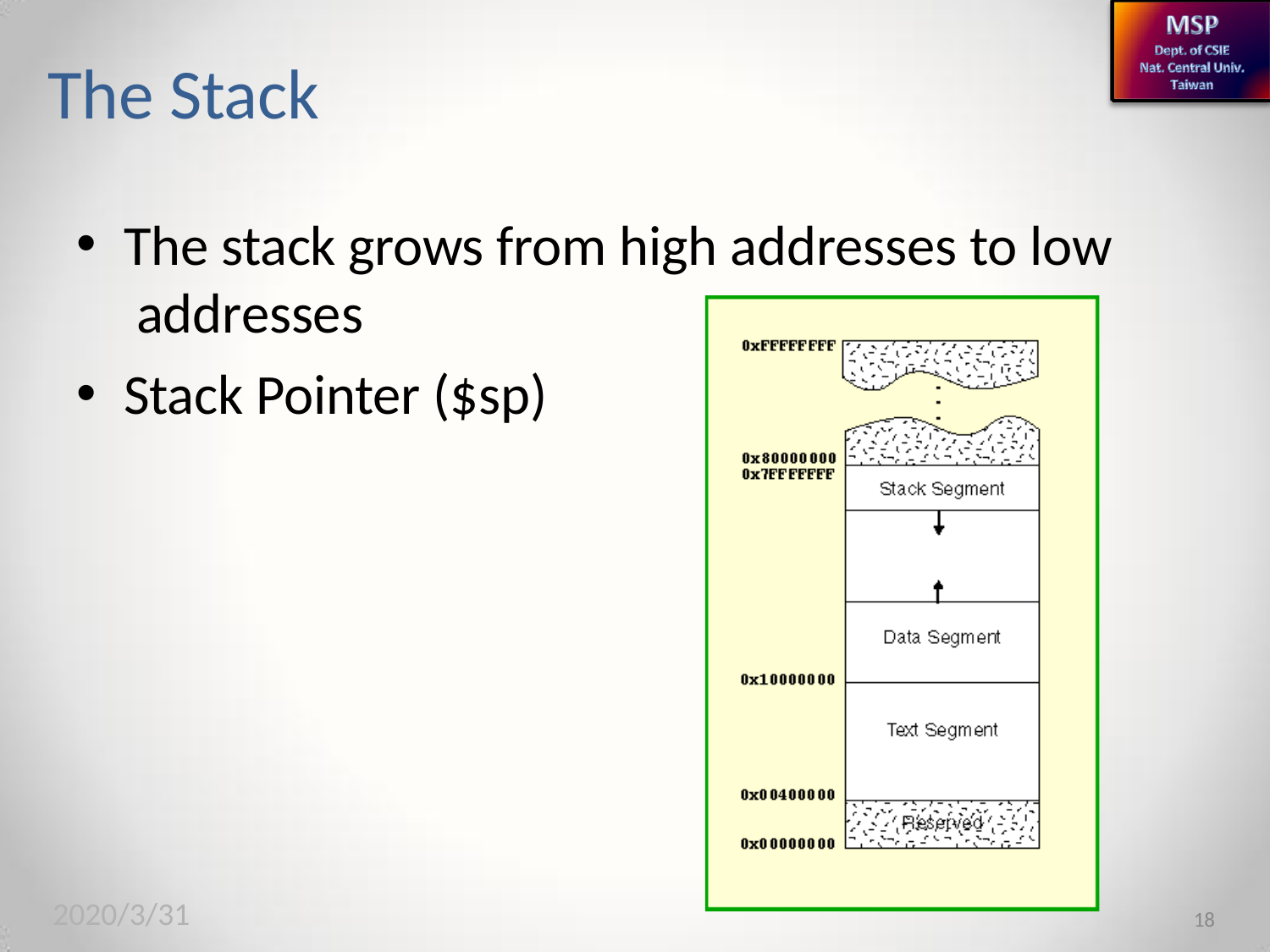

# The Stack

The stack grows from high addresses to low  addresses
Stack Pointer ($sp)

2020/3/31
18